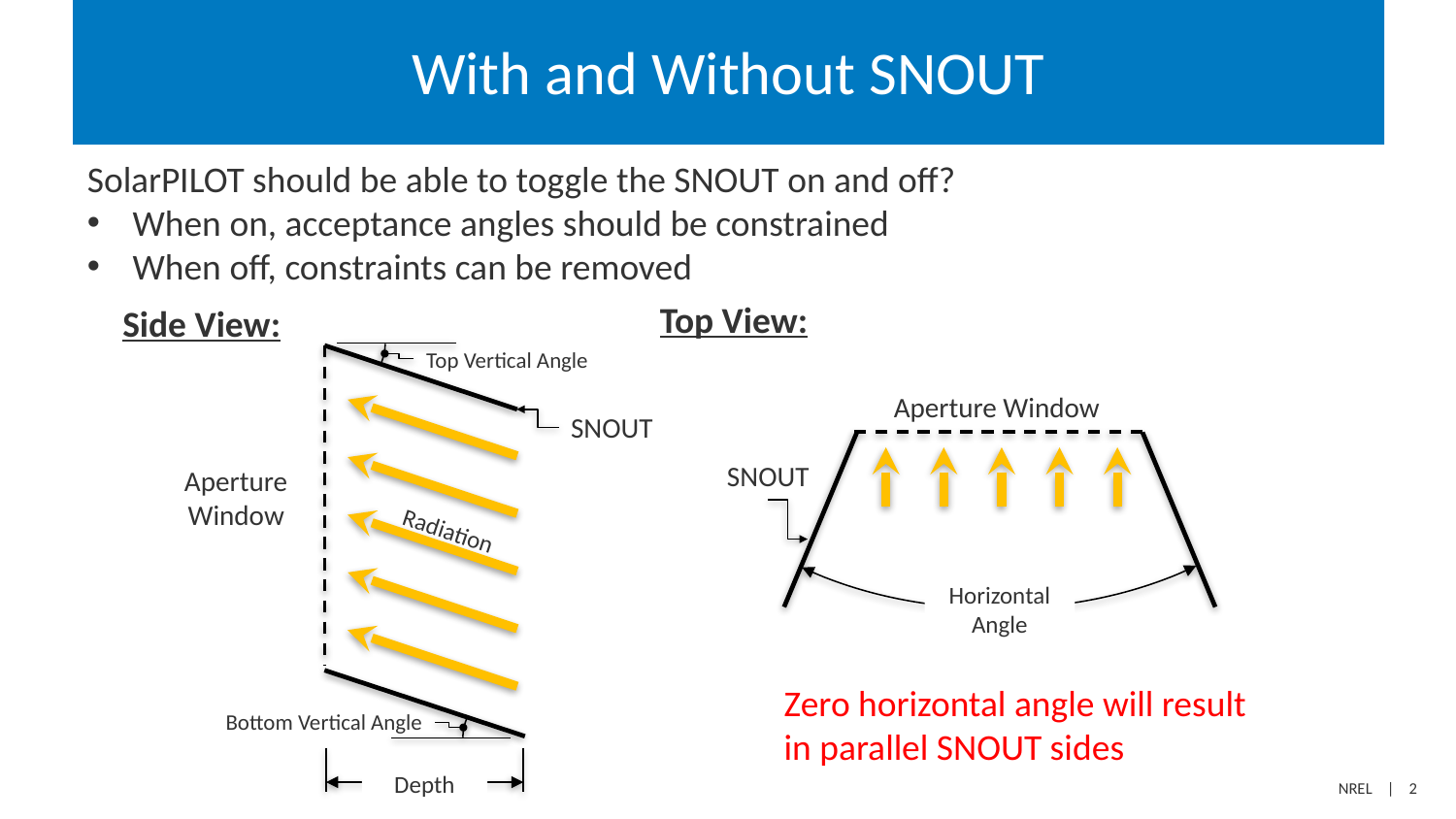

# With and Without SNOUT
SolarPILOT should be able to toggle the SNOUT on and off?
When on, acceptance angles should be constrained
When off, constraints can be removed

Top View:
Aperture Window
SNOUT
Horizontal Angle
Zero horizontal angle will result in parallel SNOUT sides

Side View:
Top Vertical Angle
SNOUT
Aperture Window
Radiation

Bottom Vertical Angle
Depth